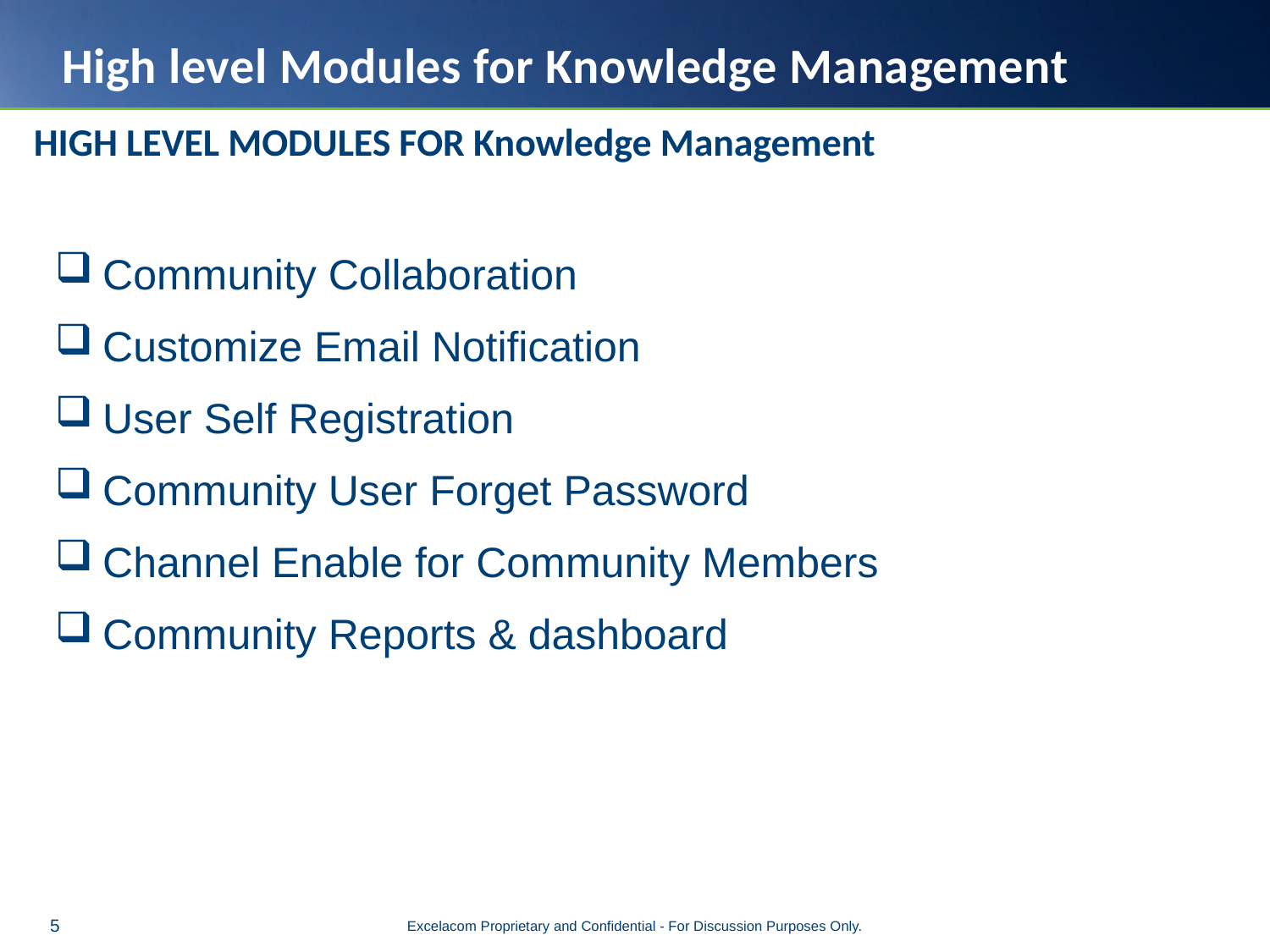

# High level Modules for Knowledge Management
HIGH LEVEL MODULES FOR Knowledge Management

Community Collaboration
Customize Email Notification
User Self Registration
Community User Forget Password
Channel Enable for Community Members
Community Reports & dashboard

Excelacom Proprietary and Confidential - For Discussion Purposes Only.
5